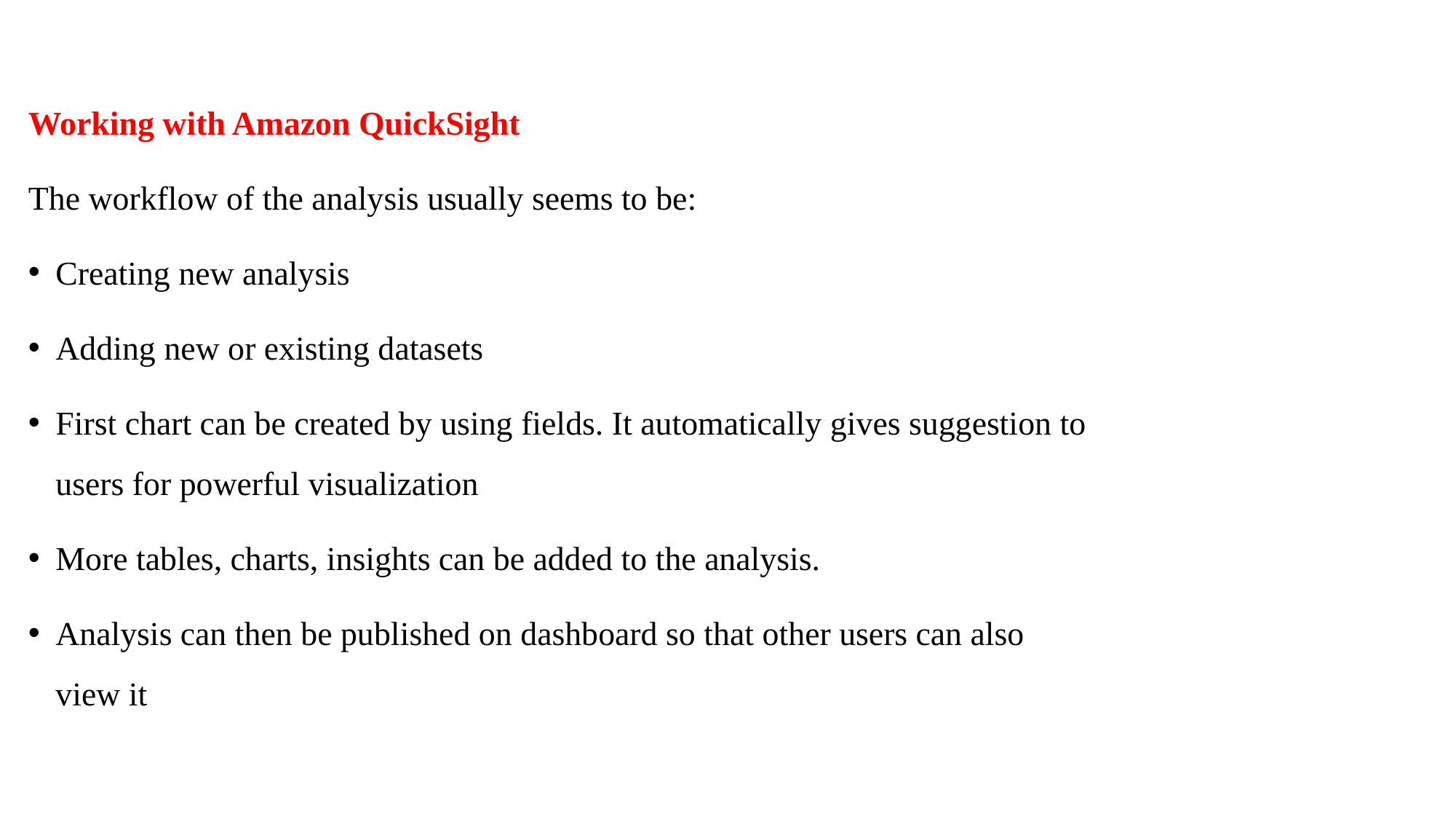

Working with Amazon QuickSight
The workflow of the analysis usually seems to be:
Creating new analysis
Adding new or existing datasets
First chart can be created by using fields. It automatically gives suggestion to users for powerful visualization
More tables, charts, insights can be added to the analysis.
Analysis can then be published on dashboard so that other users can also view it